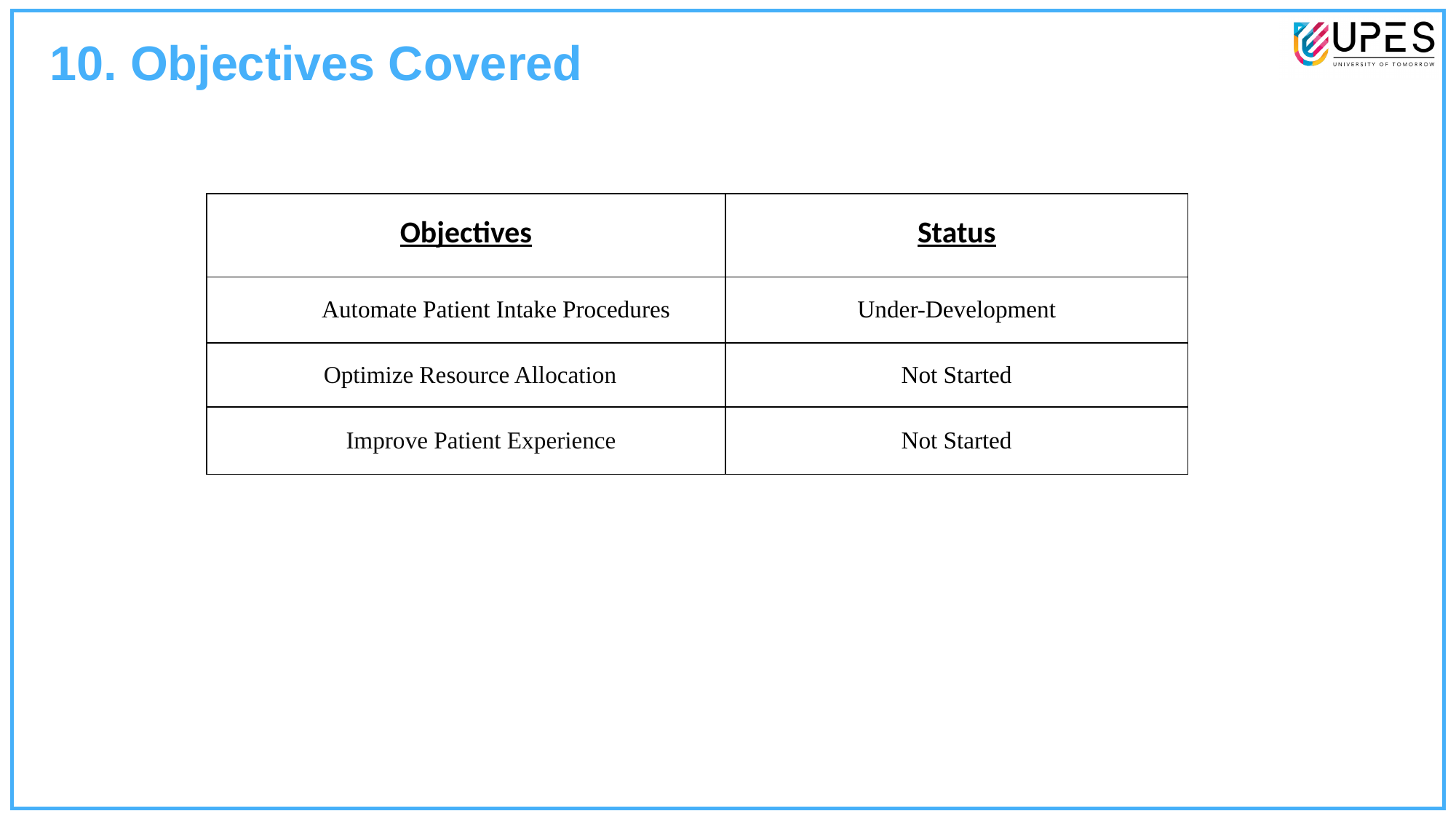

10. Objectives Covered
| Objectives | Status |
| --- | --- |
| Automate Patient Intake Procedures | Under-Development |
| Optimize Resource Allocation | Not Started |
| Improve Patient Experience | Not Started |